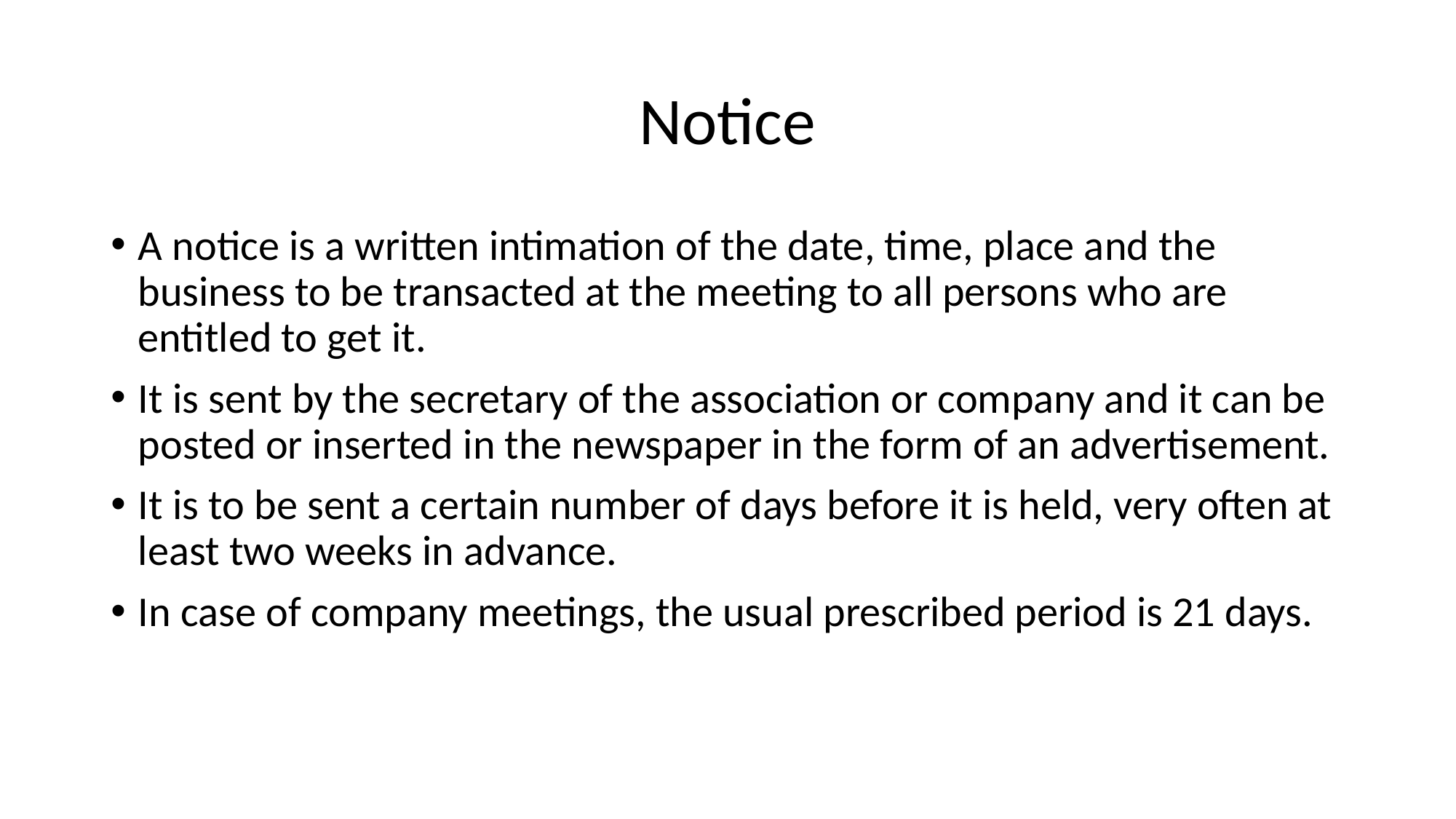

# Notice
A notice is a written intimation of the date, time, place and the business to be transacted at the meeting to all persons who are entitled to get it.
It is sent by the secretary of the association or company and it can be posted or inserted in the newspaper in the form of an advertisement.
It is to be sent a certain number of days before it is held, very often at least two weeks in advance.
In case of company meetings, the usual prescribed period is 21 days.